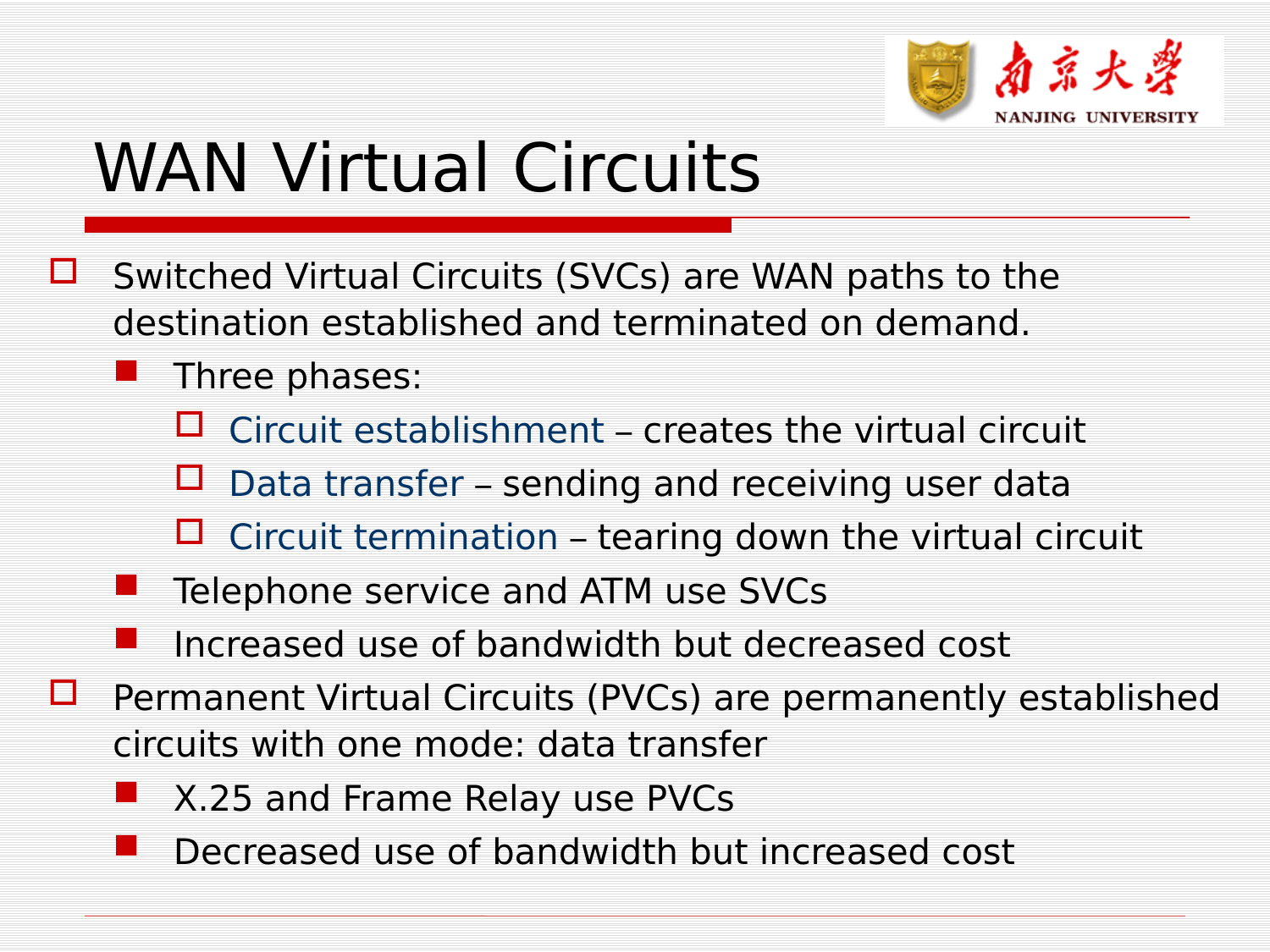

# WAN Virtual Circuits
Switched Virtual Circuits (SVCs) are WAN paths to the destination established and terminated on demand.
Three phases:
Circuit establishment – creates the virtual circuit
Data transfer – sending and receiving user data
Circuit termination – tearing down the virtual circuit
Telephone service and ATM use SVCs
Increased use of bandwidth but decreased cost
Permanent Virtual Circuits (PVCs) are permanently established circuits with one mode: data transfer
X.25 and Frame Relay use PVCs
Decreased use of bandwidth but increased cost